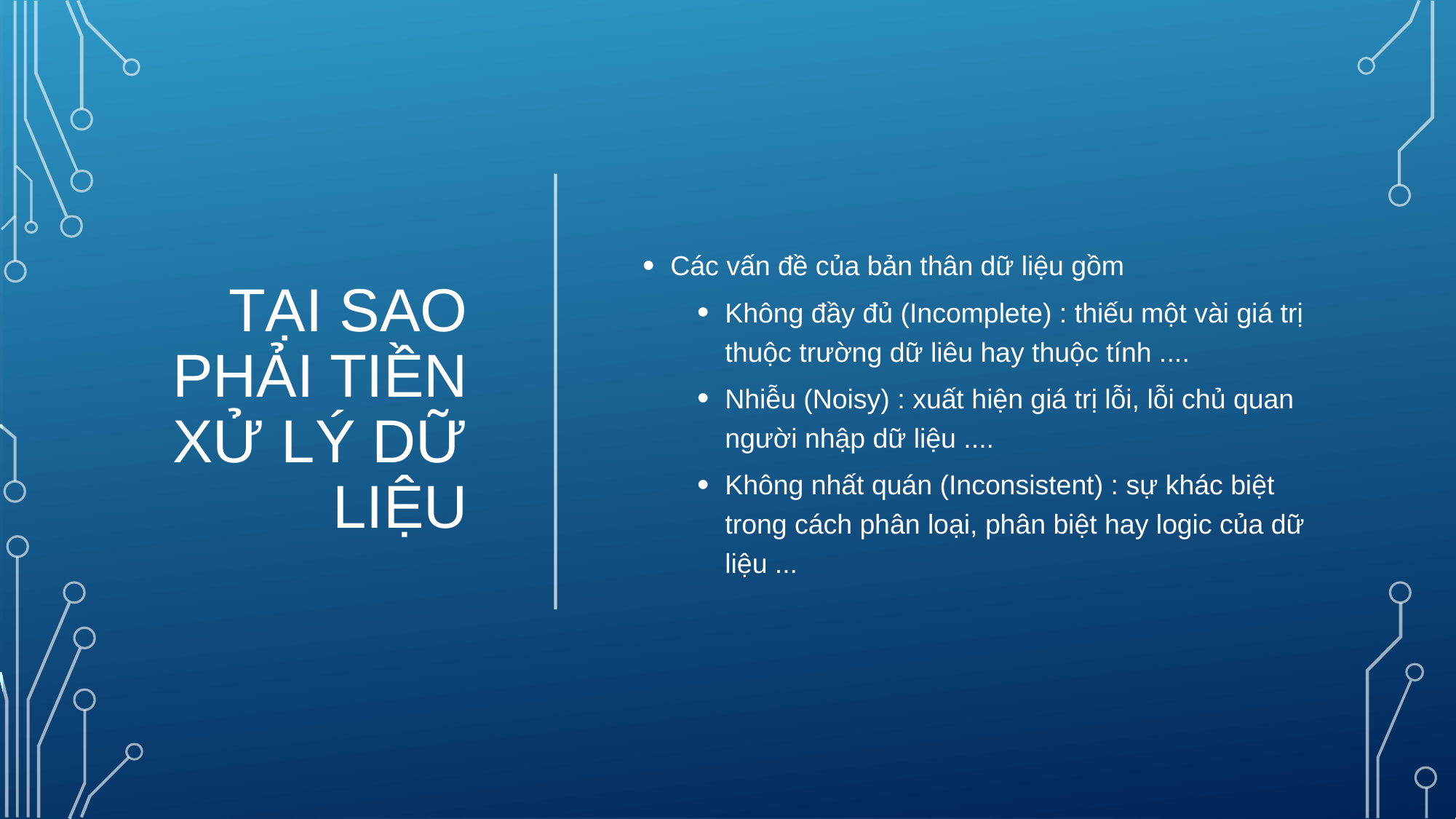

# Tại sao phải tiền xử lý dữ liệu
Các vấn đề của bản thân dữ liệu gồm
Không đầy đủ (Incomplete) : thiếu một vài giá trị thuộc trường dữ liêu hay thuộc tính ....
Nhiễu (Noisy) : xuất hiện giá trị lỗi, lỗi chủ quan người nhập dữ liệu ....
Không nhất quán (Inconsistent) : sự khác biệt trong cách phân loại, phân biệt hay logic của dữ liệu ...